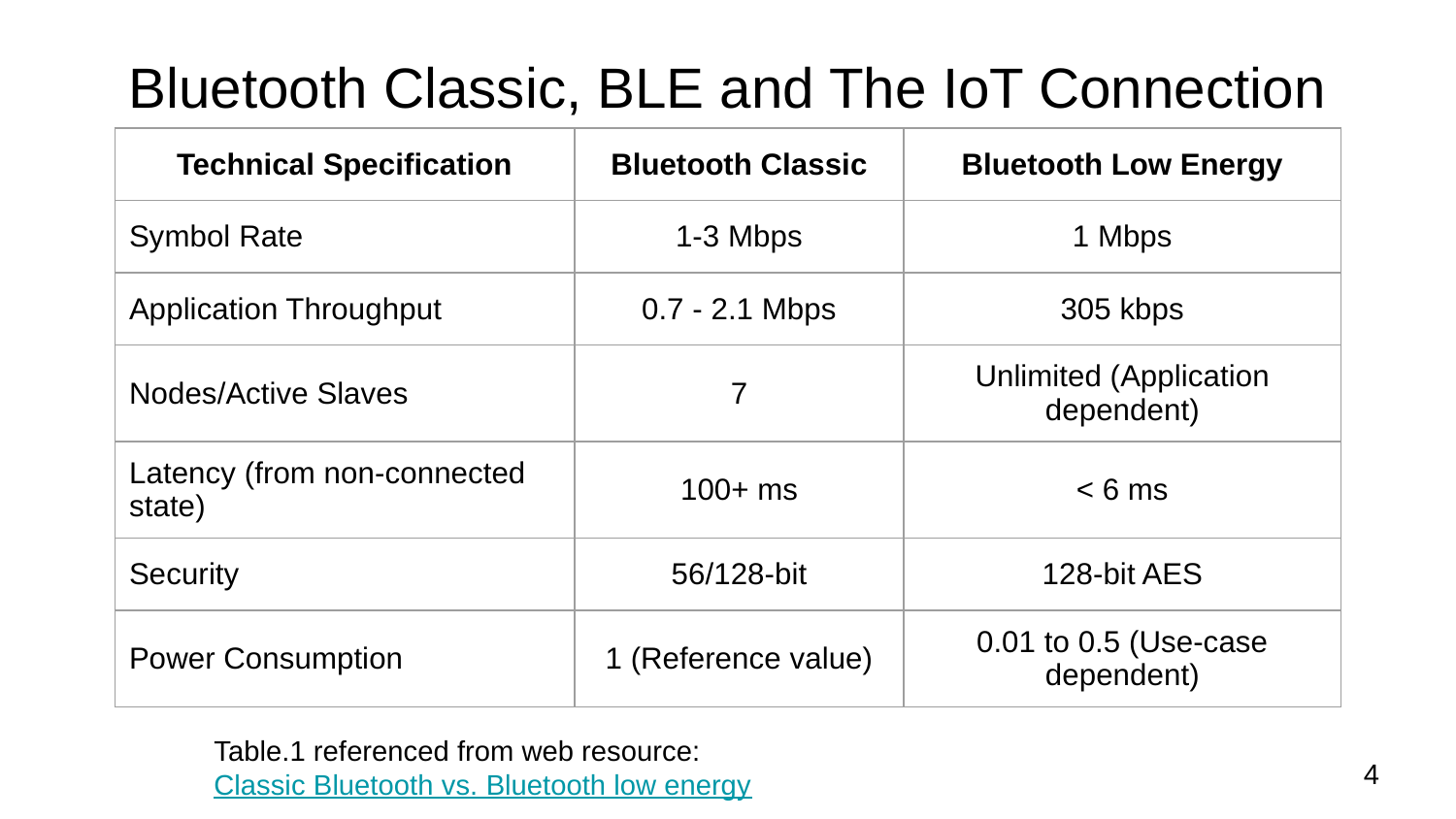

# Bluetooth Classic, BLE and The IoT Connection
| Technical Specification | Bluetooth Classic | Bluetooth Low Energy |
| --- | --- | --- |
| Symbol Rate | 1-3 Mbps | 1 Mbps |
| Application Throughput | 0.7 - 2.1 Mbps | 305 kbps |
| Nodes/Active Slaves | 7 | Unlimited (Application dependent) |
| Latency (from non-connected state) | 100+ ms | < 6 ms |
| Security | 56/128-bit | 128-bit AES |
| Power Consumption | 1 (Reference value) | 0.01 to 0.5 (Use-case dependent) |
Table.1 referenced from web resource: Classic Bluetooth vs. Bluetooth low energy
4